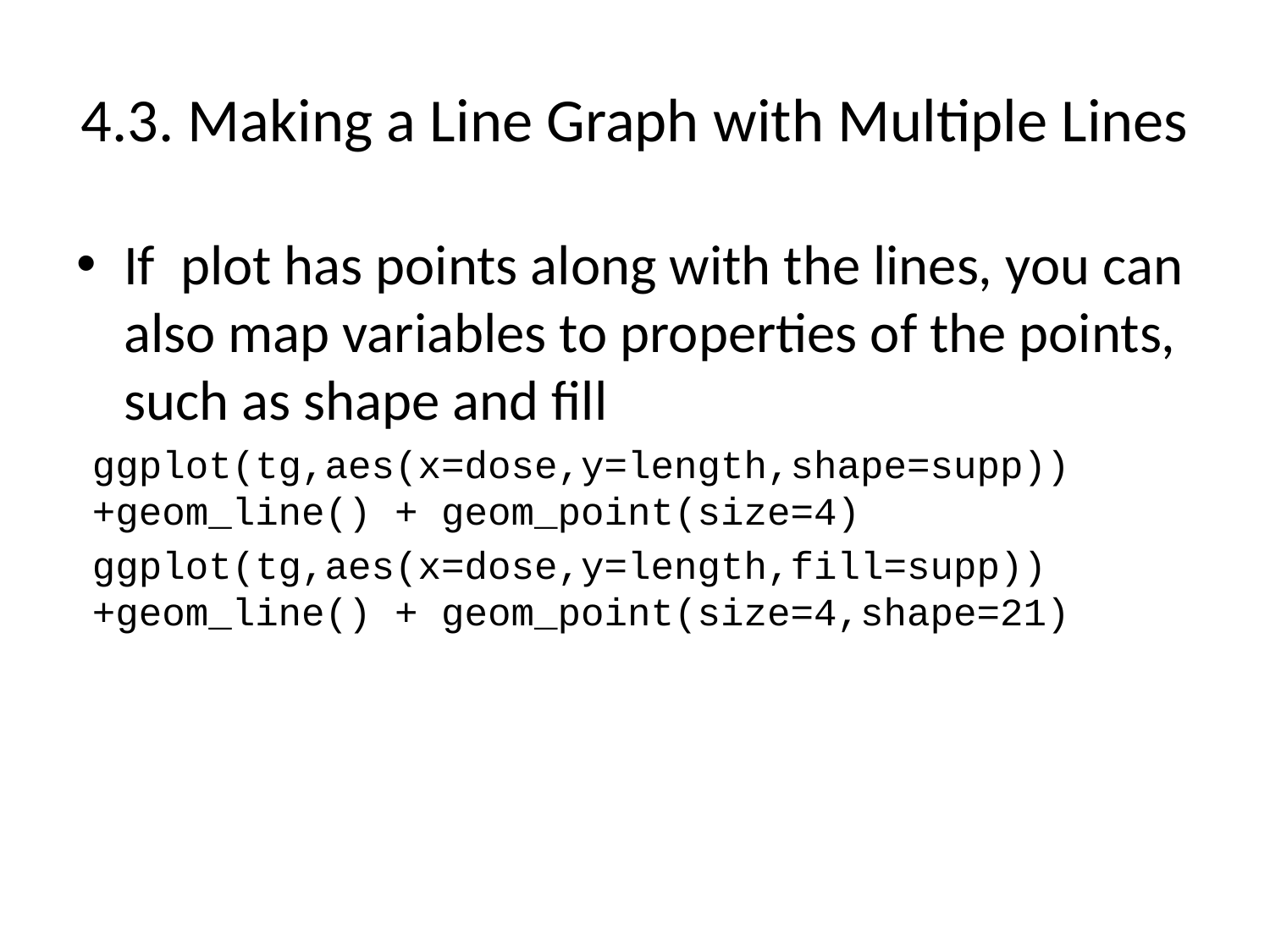

# 4.3. Making a Line Graph with Multiple Lines
If  plot has points along with the lines, you can also map variables to properties of the points, such as shape and fill
ggplot(tg,aes(x=dose,y=length,shape=supp)) +geom_line() + geom_point(size=4)
ggplot(tg,aes(x=dose,y=length,fill=supp)) +geom_line() + geom_point(size=4,shape=21)